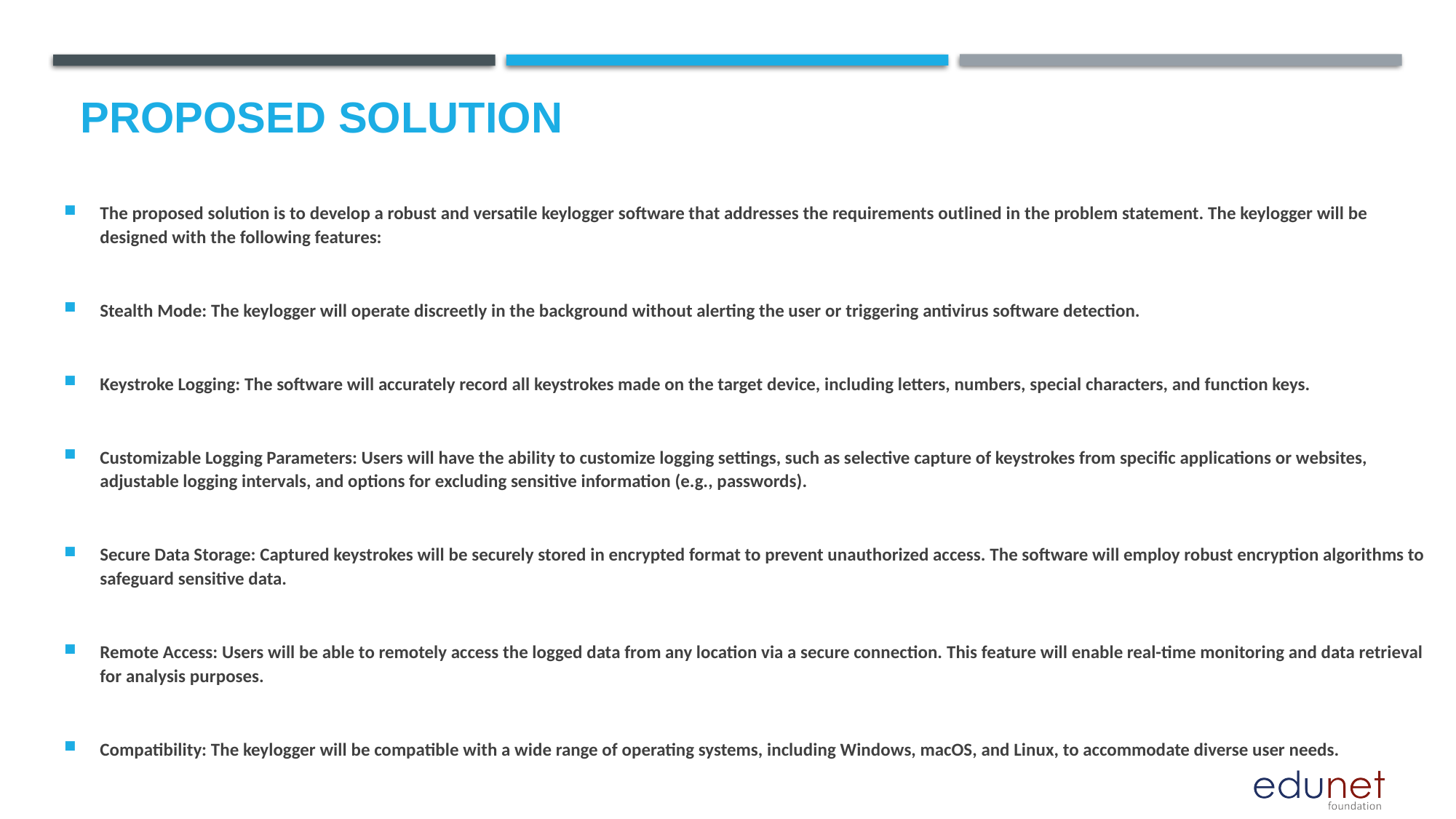

# Proposed Solution

The proposed solution is to develop a robust and versatile keylogger software that addresses the requirements outlined in the problem statement. The keylogger will be designed with the following features:

Stealth Mode: The keylogger will operate discreetly in the background without alerting the user or triggering antivirus software detection.

Keystroke Logging: The software will accurately record all keystrokes made on the target device, including letters, numbers, special characters, and function keys.

Customizable Logging Parameters: Users will have the ability to customize logging settings, such as selective capture of keystrokes from specific applications or websites, adjustable logging intervals, and options for excluding sensitive information (e.g., passwords).

Secure Data Storage: Captured keystrokes will be securely stored in encrypted format to prevent unauthorized access. The software will employ robust encryption algorithms to safeguard sensitive data.

Remote Access: Users will be able to remotely access the logged data from any location via a secure connection. This feature will enable real-time monitoring and data retrieval for analysis purposes.

Compatibility: The keylogger will be compatible with a wide range of operating systems, including Windows, macOS, and Linux, to accommodate diverse user needs.